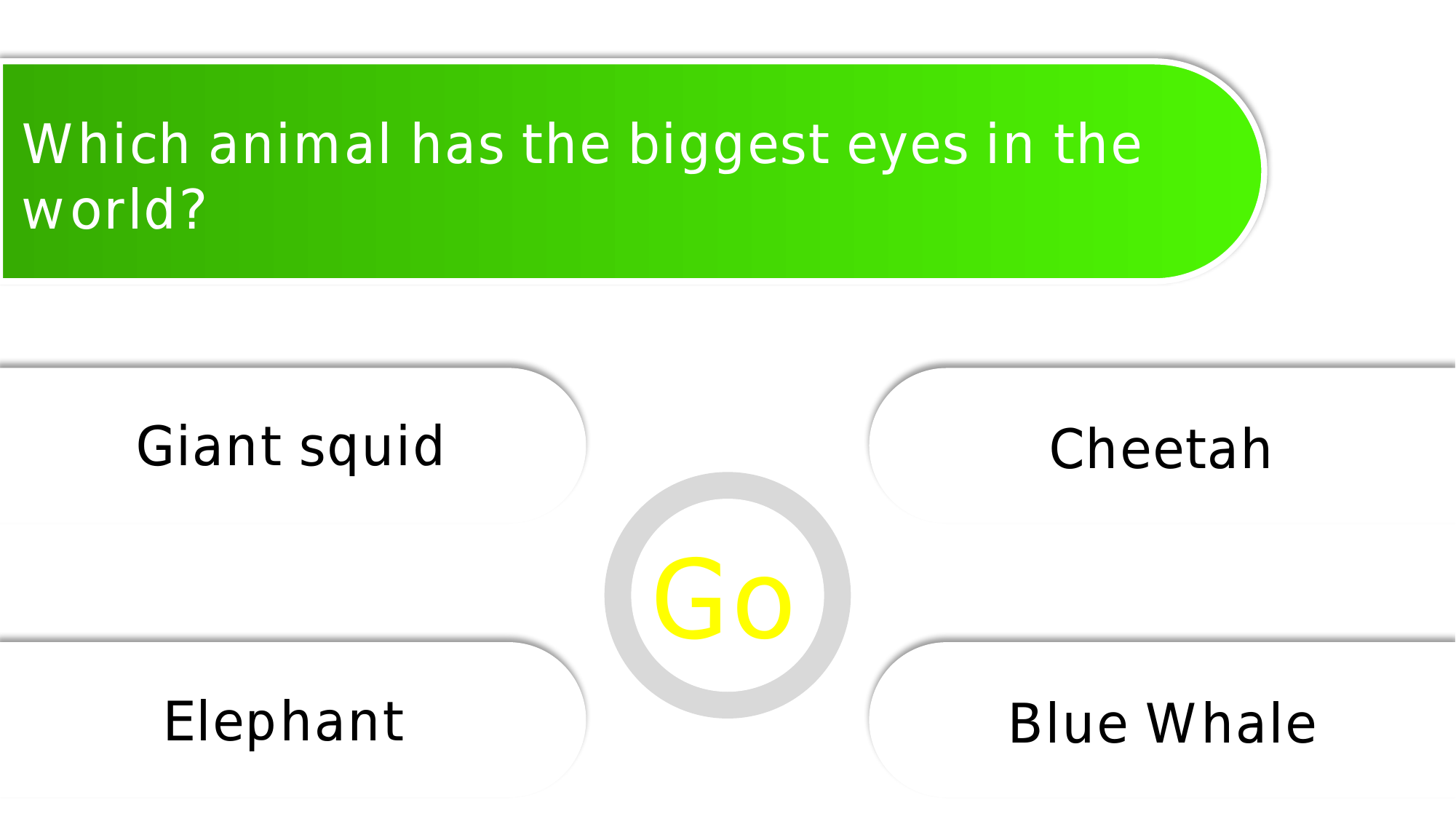

Which animal has the biggest eyes in the world?

Giant squid
Cheetah

Go
Elephant
Blue Whale